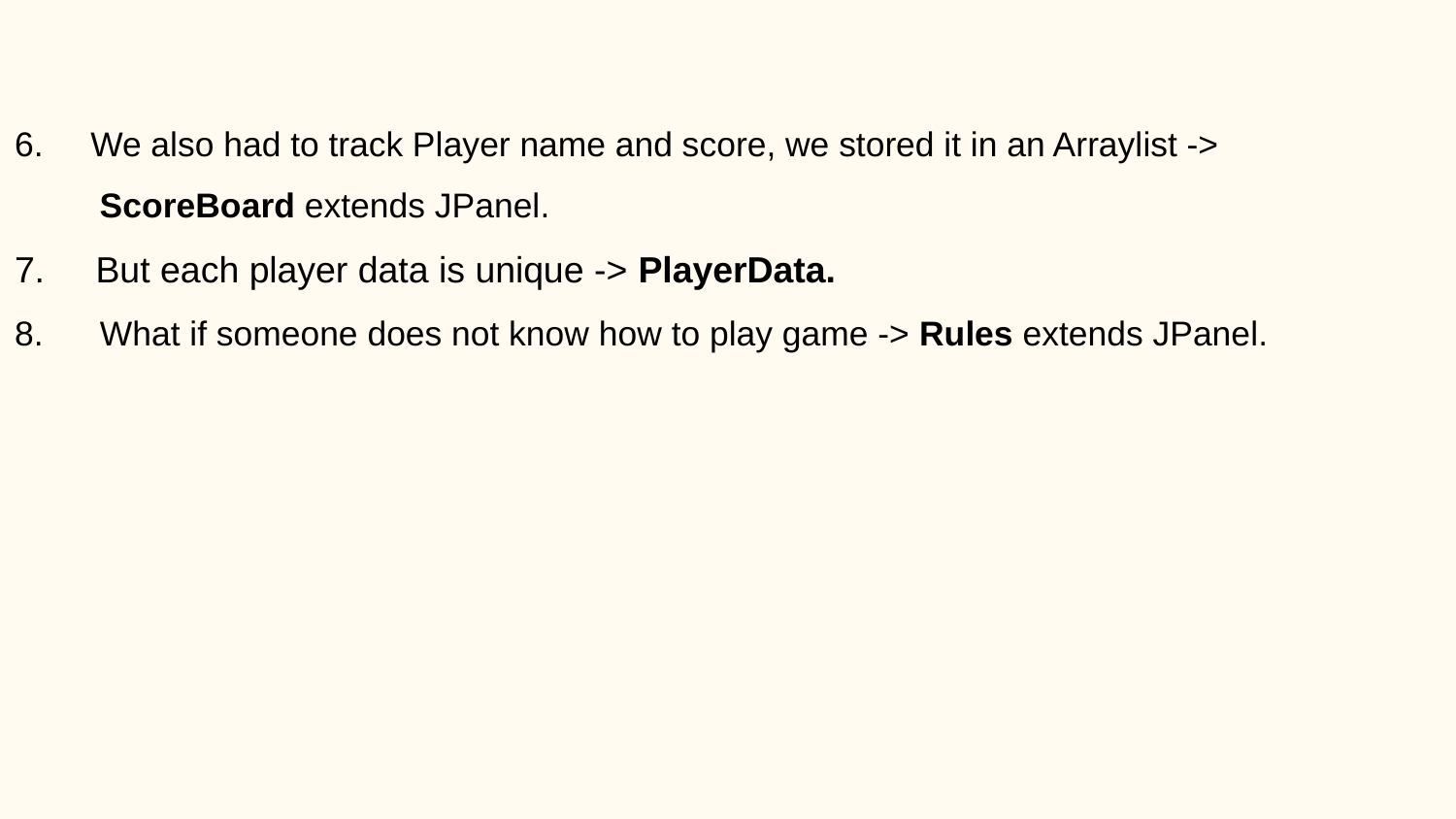

6.     We also had to track Player name and score, we stored it in an Arraylist ->
         ScoreBoard extends JPanel.
7.     But each player data is unique -> PlayerData.
8.      What if someone does not know how to play game -> Rules extends JPanel.